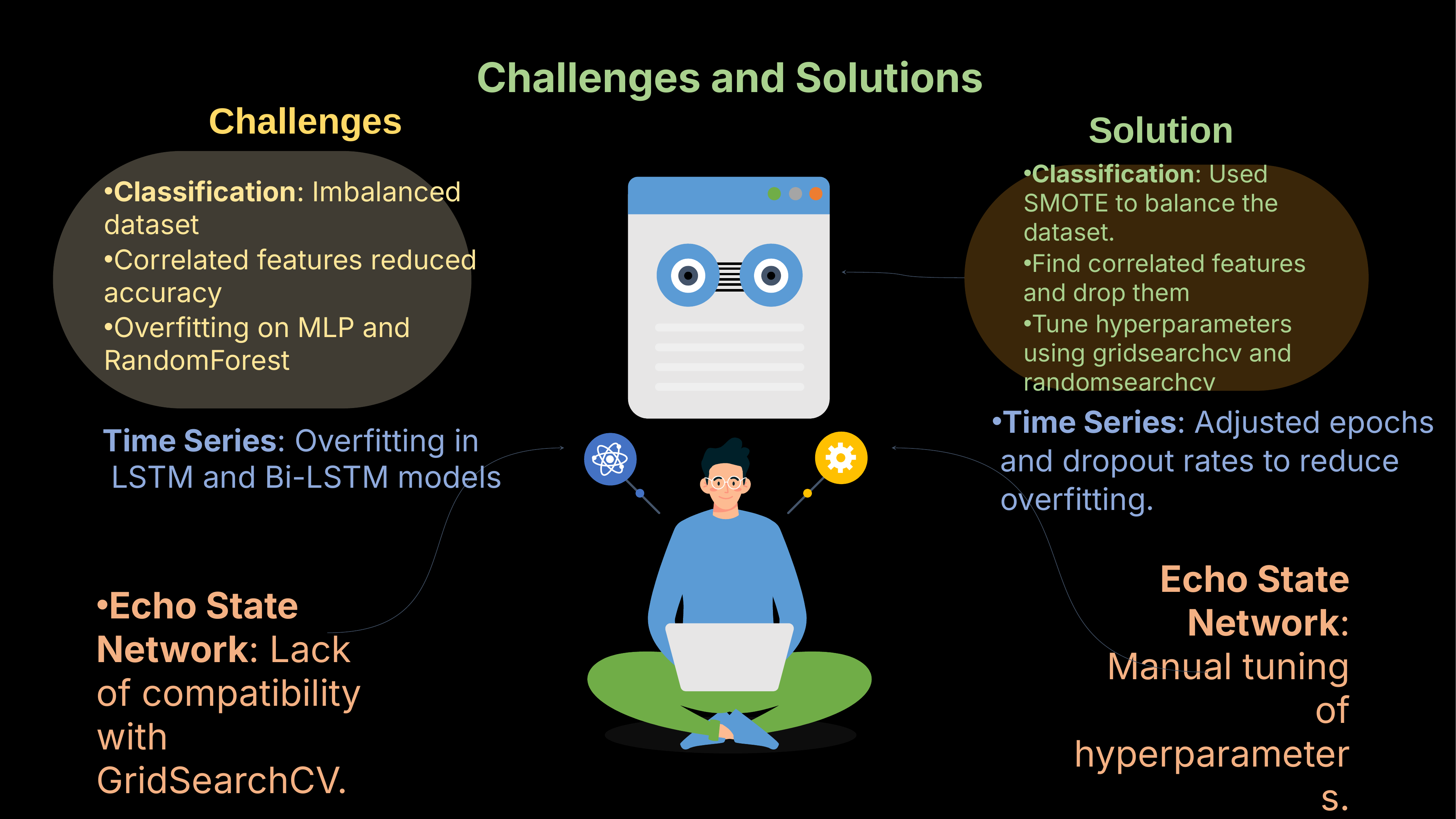

# Challenges and Solutions
Challenges
Classification: Imbalanced dataset
Correlated features reduced accuracy
Overfitting on MLP and RandomForest
Solution
Classification: Used SMOTE to balance the dataset.
Find correlated features and drop them
Tune hyperparameters using gridsearchcv and randomsearchcv

Time Series: Adjusted epochs
 and dropout rates to reduce
 overfitting.
Time Series: Overfitting in
 LSTM and Bi-LSTM models
Echo State Network: Lack of compatibility with GridSearchCV.

Echo State Network: Manual tuning of hyperparameters.